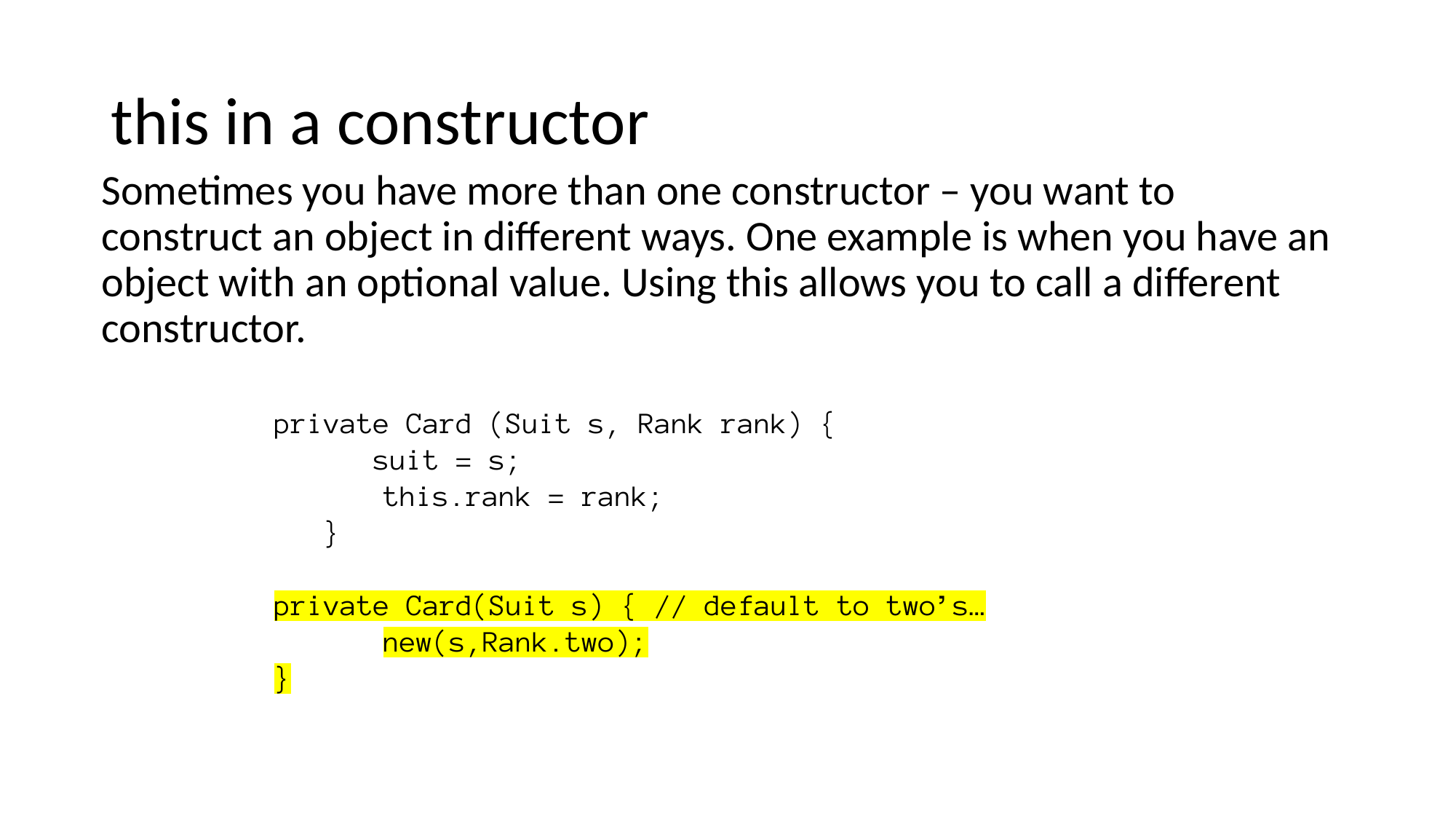

# this in a constructor
Sometimes you have more than one constructor – you want to construct an object in different ways. One example is when you have an object with an optional value. Using this allows you to call a different constructor.

private Card (Suit s, Rank rank) {
      suit = s;
	this.rank = rank;
   }

private Card(Suit s) { // default to two’s…
	new(s,Rank.two);
}